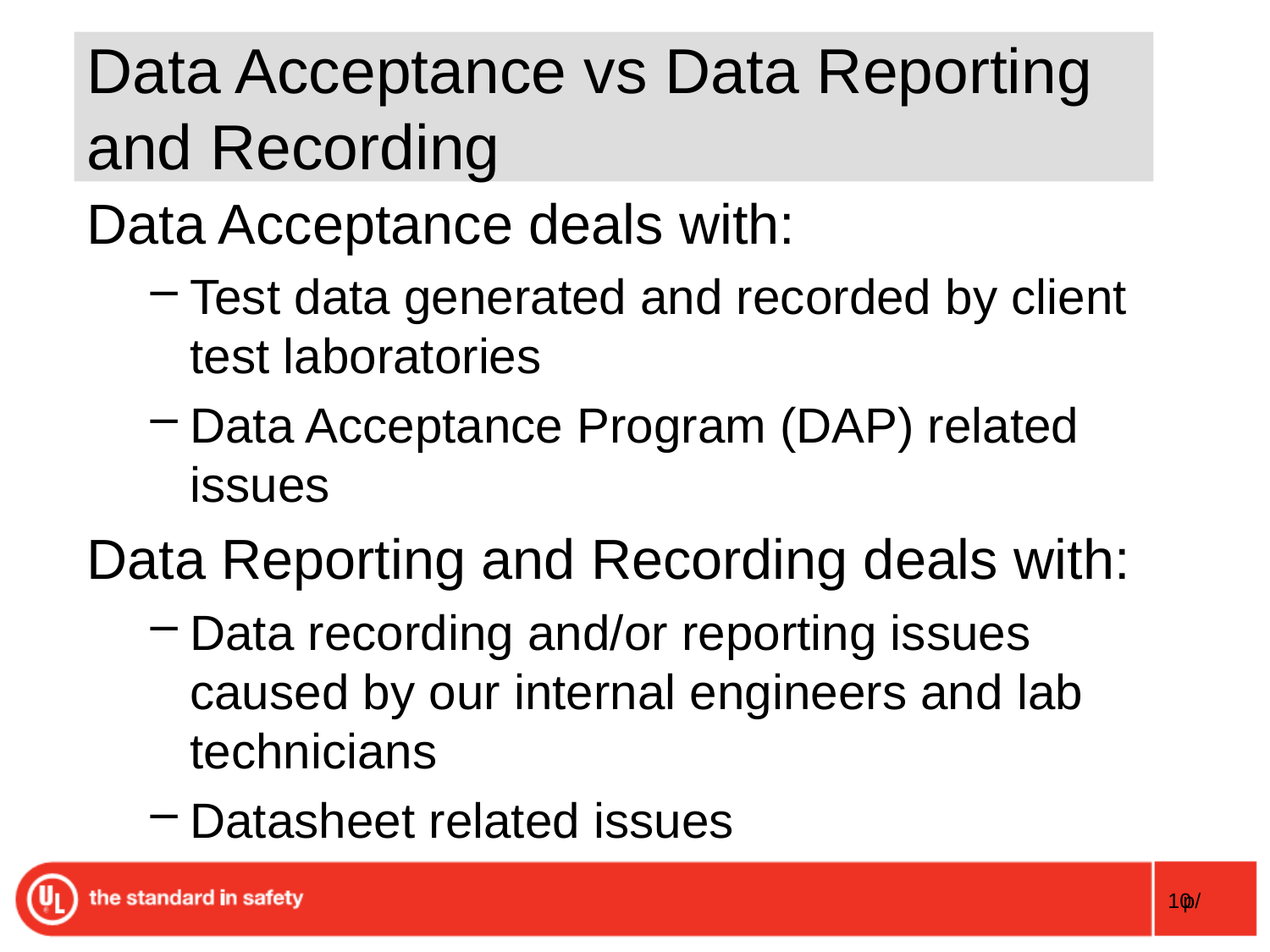

# Data Acceptance vs Data Reporting and Recording
Data Acceptance deals with:
Test data generated and recorded by client test laboratories
Data Acceptance Program (DAP) related issues
Data Reporting and Recording deals with:
Data recording and/or reporting issues caused by our internal engineers and lab technicians
Datasheet related issues